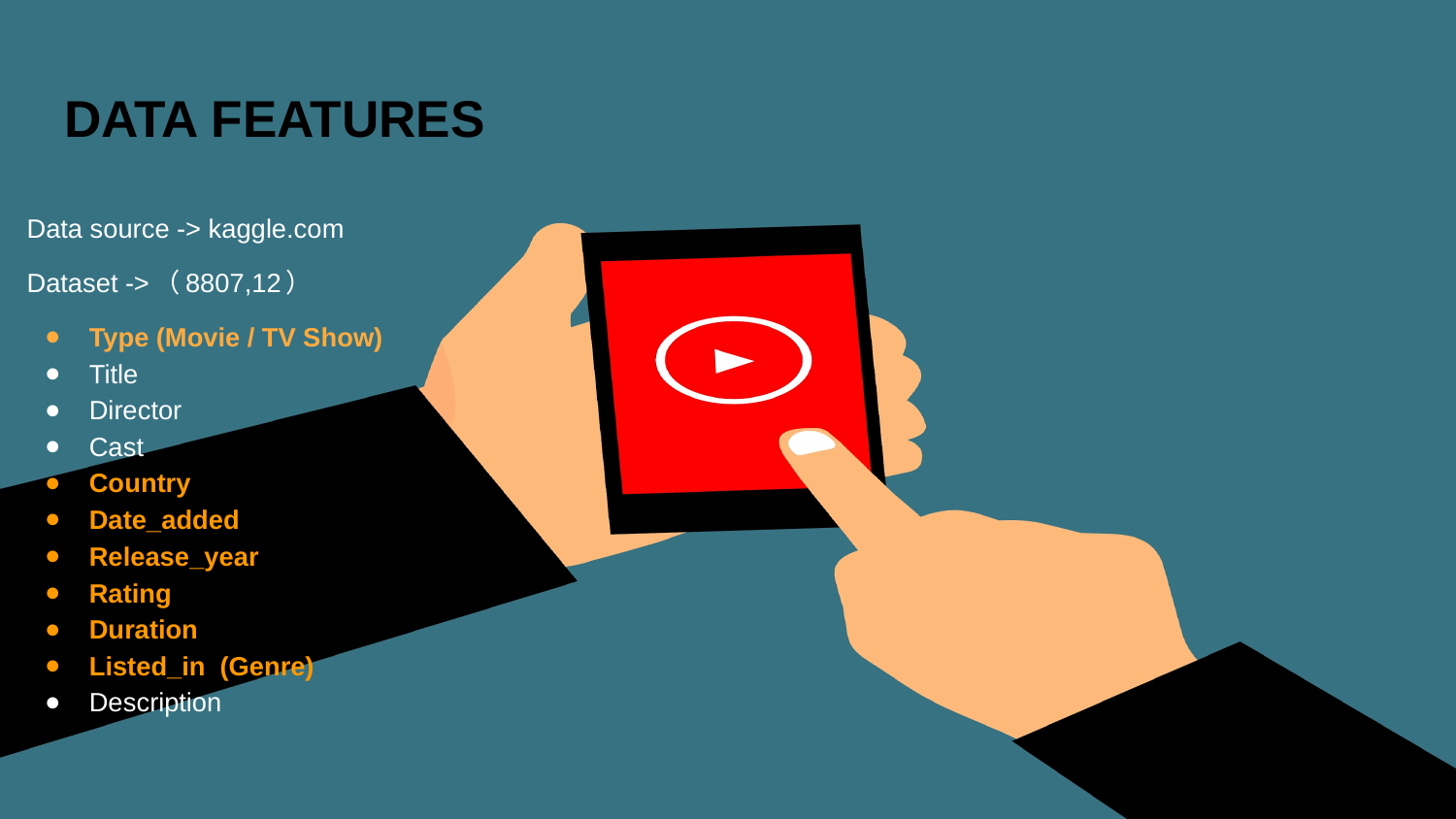

# DATA FEATURES
Data source -> kaggle.com
Dataset ->（8807,12）
Type (Movie / TV Show)
Title
Director
Cast
Country
Date_added
Release_year
Rating
Duration
Listed_in  (Genre)
Description